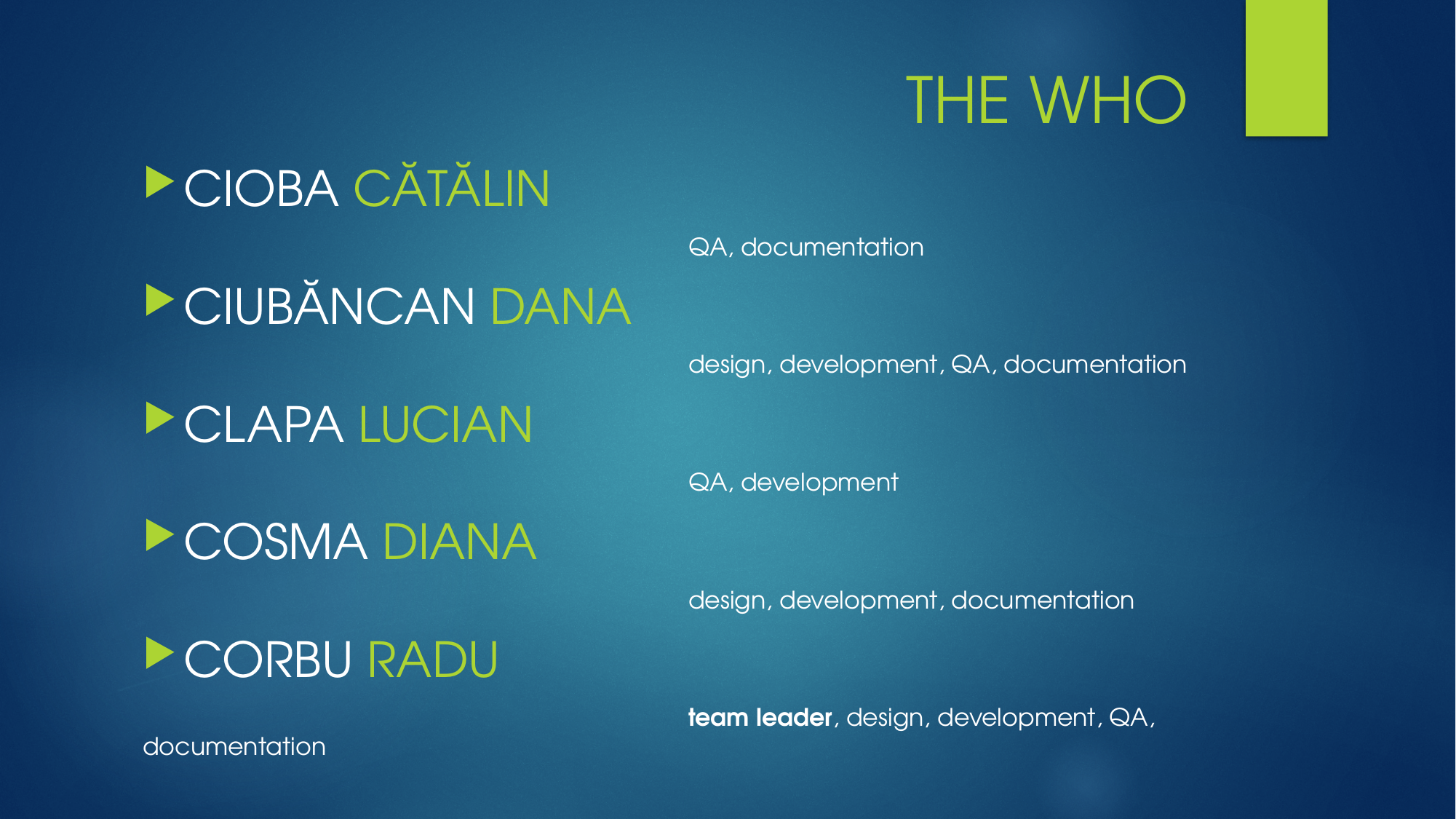

# THE WHO
CIOBA CĂTĂLIN
					QA, documentation
CIUBĂNCAN DANA
 					design, development, QA, documentation
CLAPA LUCIAN
					QA, development
COSMA DIANA
					design, development, documentation
CORBU RADU
					team leader, design, development, QA, documentation